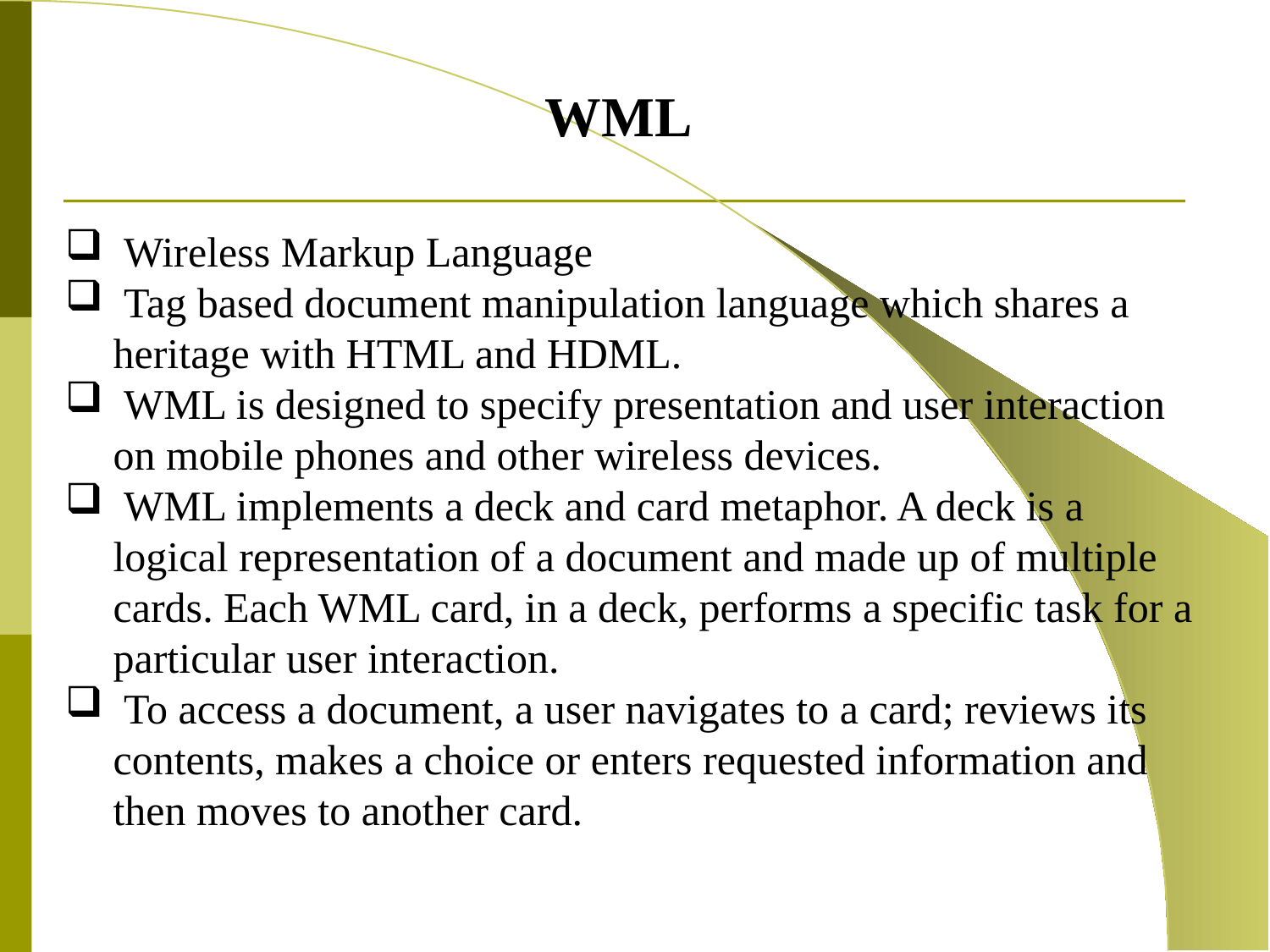

WML
 Wireless Markup Language
 Tag based document manipulation language which shares a heritage with HTML and HDML.
 WML is designed to specify presentation and user interaction on mobile phones and other wireless devices.
 WML implements a deck and card metaphor. A deck is a logical representation of a document and made up of multiple cards. Each WML card, in a deck, performs a specific task for a particular user interaction.
 To access a document, a user navigates to a card; reviews its contents, makes a choice or enters requested information and then moves to another card.